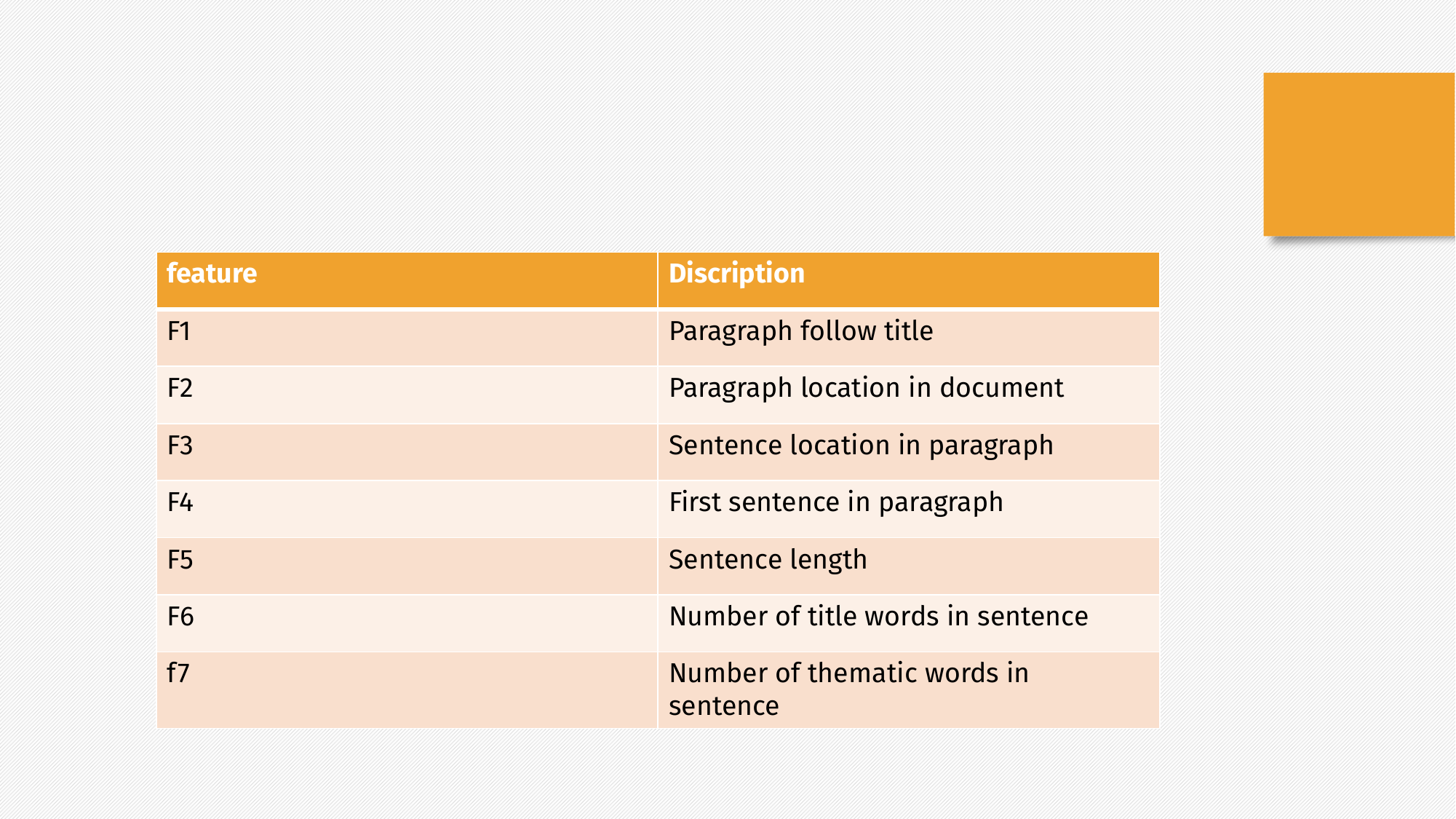

| feature | Discription |
| --- | --- |
| F1 | Paragraph follow title |
| F2 | Paragraph location in document |
| F3 | Sentence location in paragraph |
| F4 | First sentence in paragraph |
| F5 | Sentence length |
| F6 | Number of title words in sentence |
| f7 | Number of thematic words in sentence |